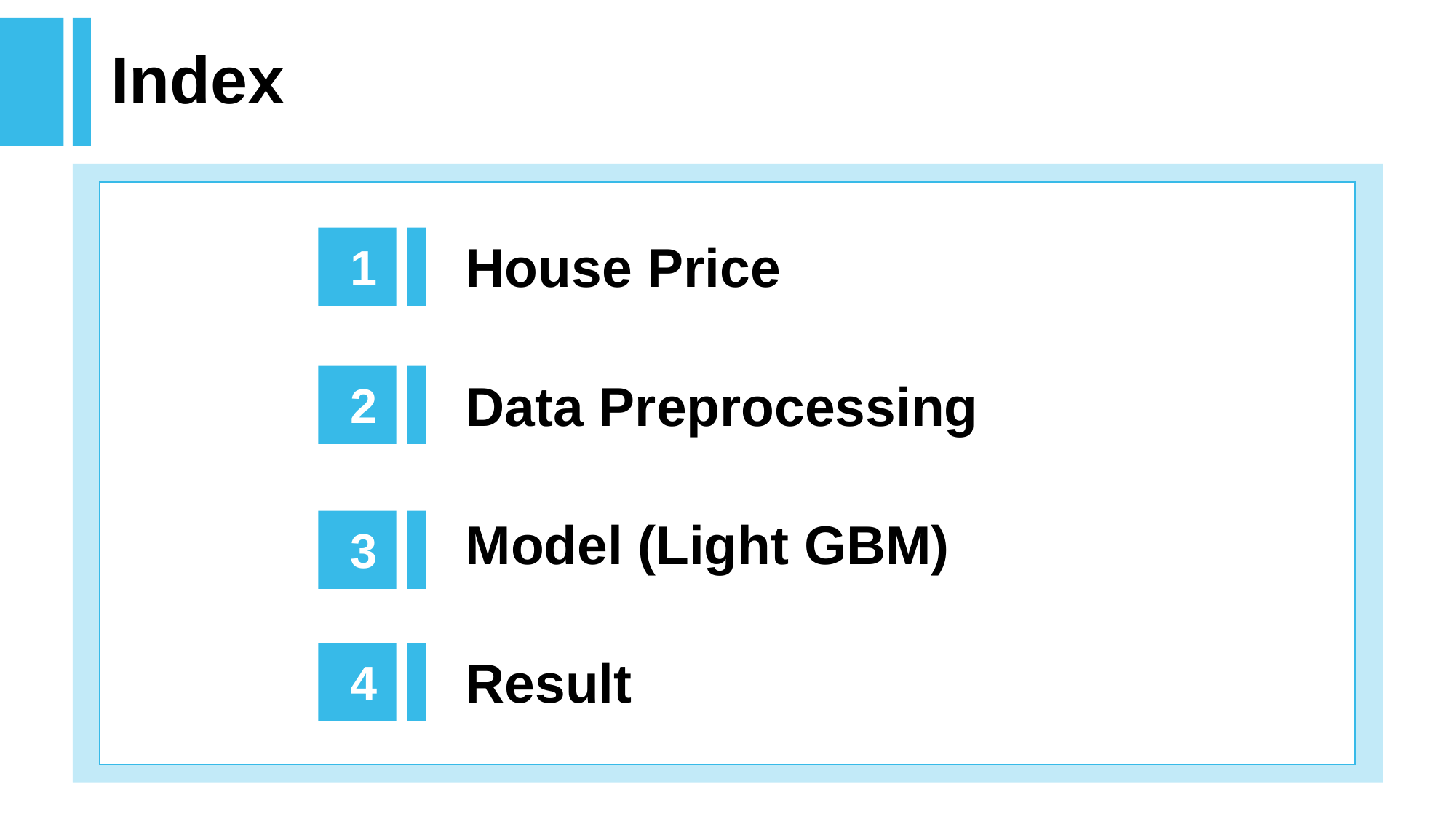

# Index

House Price
1

Data Preprocessing
2
Model (Light GBM)

3

Result
4